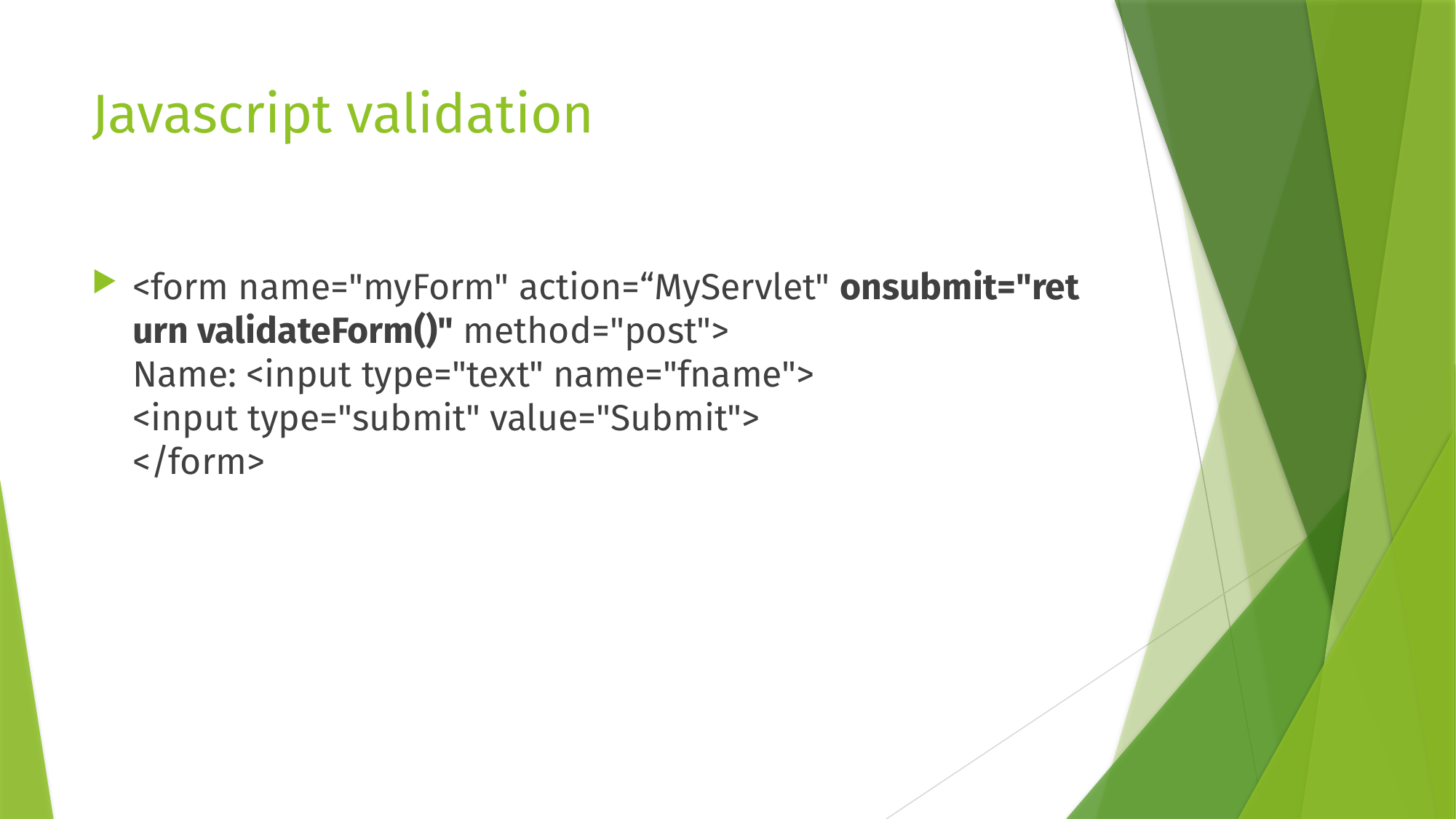

# Javascript validation
<form name="myForm" action=“MyServlet" onsubmit="return validateForm()" method="post">
Name: <input type="text" name="fname">
<input type="submit" value="Submit">
</form>